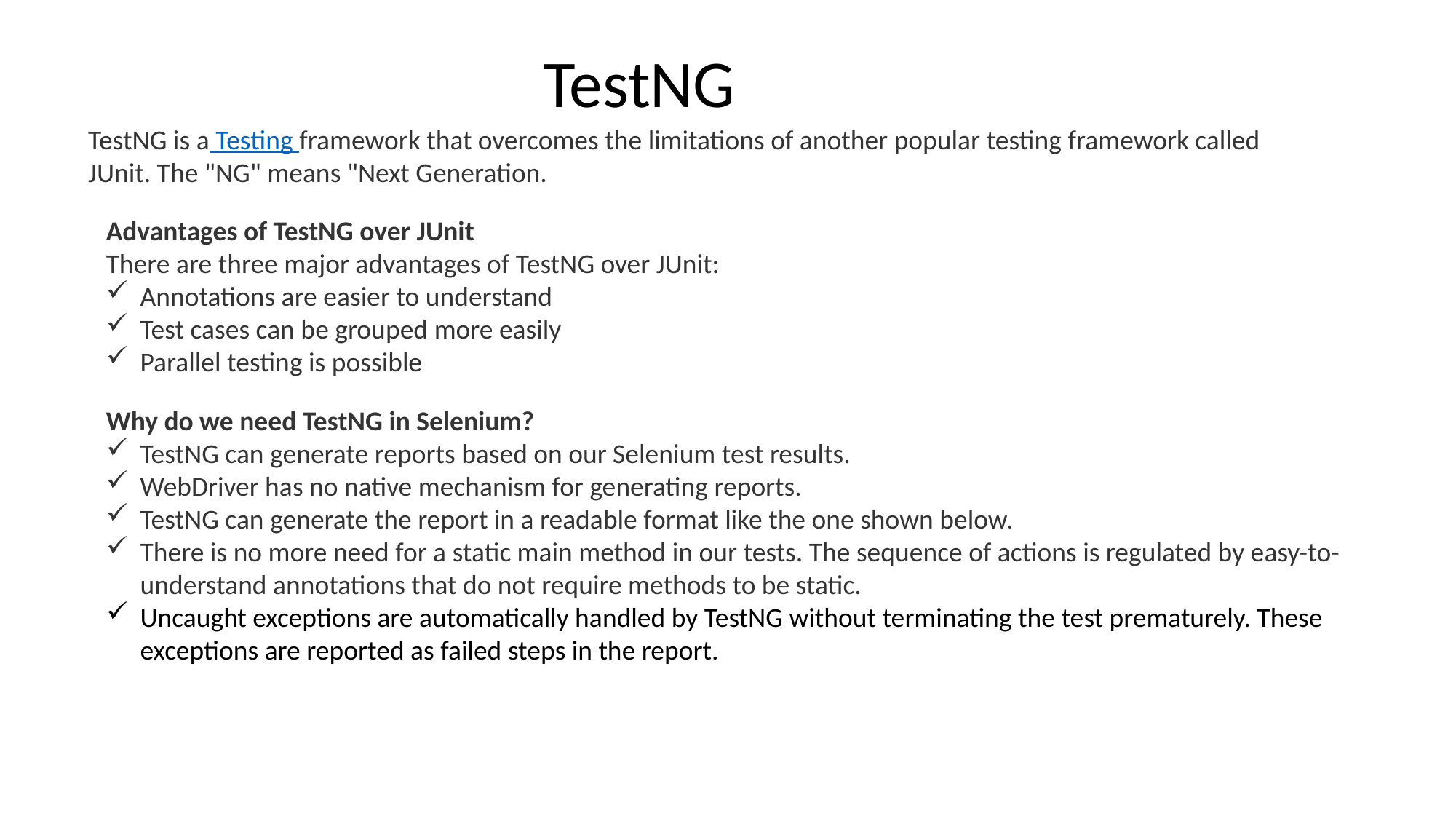

# TestNG
TestNG is a Testing framework that overcomes the limitations of another popular testing framework called JUnit. The "NG" means "Next Generation.
Advantages of TestNG over JUnit
There are three major advantages of TestNG over JUnit:
Annotations are easier to understand
Test cases can be grouped more easily
Parallel testing is possible
Why do we need TestNG in Selenium?
TestNG can generate reports based on our Selenium test results.
WebDriver has no native mechanism for generating reports.
TestNG can generate the report in a readable format like the one shown below.
There is no more need for a static main method in our tests. The sequence of actions is regulated by easy-to-understand annotations that do not require methods to be static.
Uncaught exceptions are automatically handled by TestNG without terminating the test prematurely. These exceptions are reported as failed steps in the report.